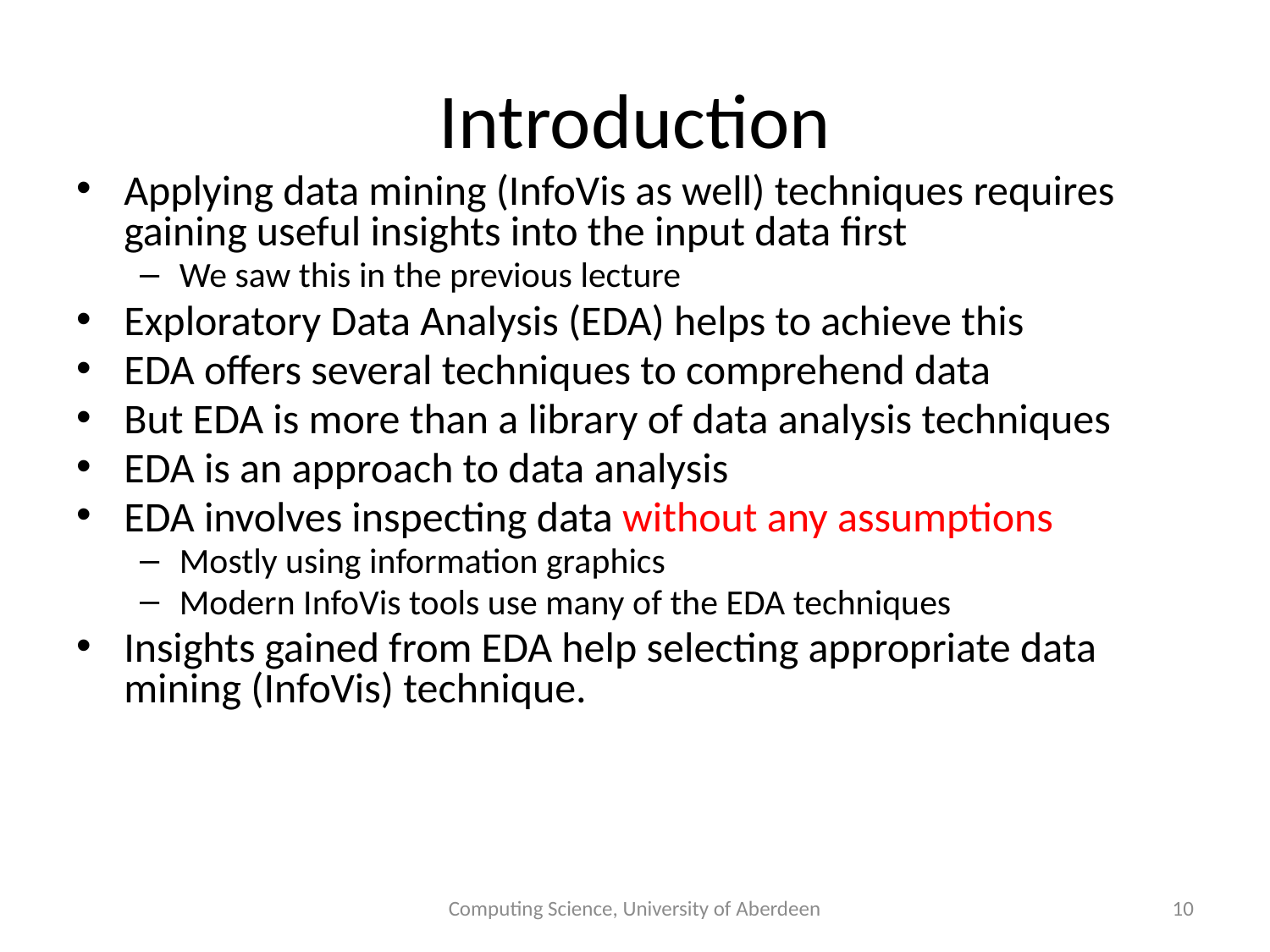

# Introduction
Applying data mining (InfoVis as well) techniques requires gaining useful insights into the input data first
We saw this in the previous lecture
Exploratory Data Analysis (EDA) helps to achieve this
EDA offers several techniques to comprehend data
But EDA is more than a library of data analysis techniques
EDA is an approach to data analysis
EDA involves inspecting data without any assumptions
Mostly using information graphics
Modern InfoVis tools use many of the EDA techniques
Insights gained from EDA help selecting appropriate data mining (InfoVis) technique.
Computing Science, University of Aberdeen
10